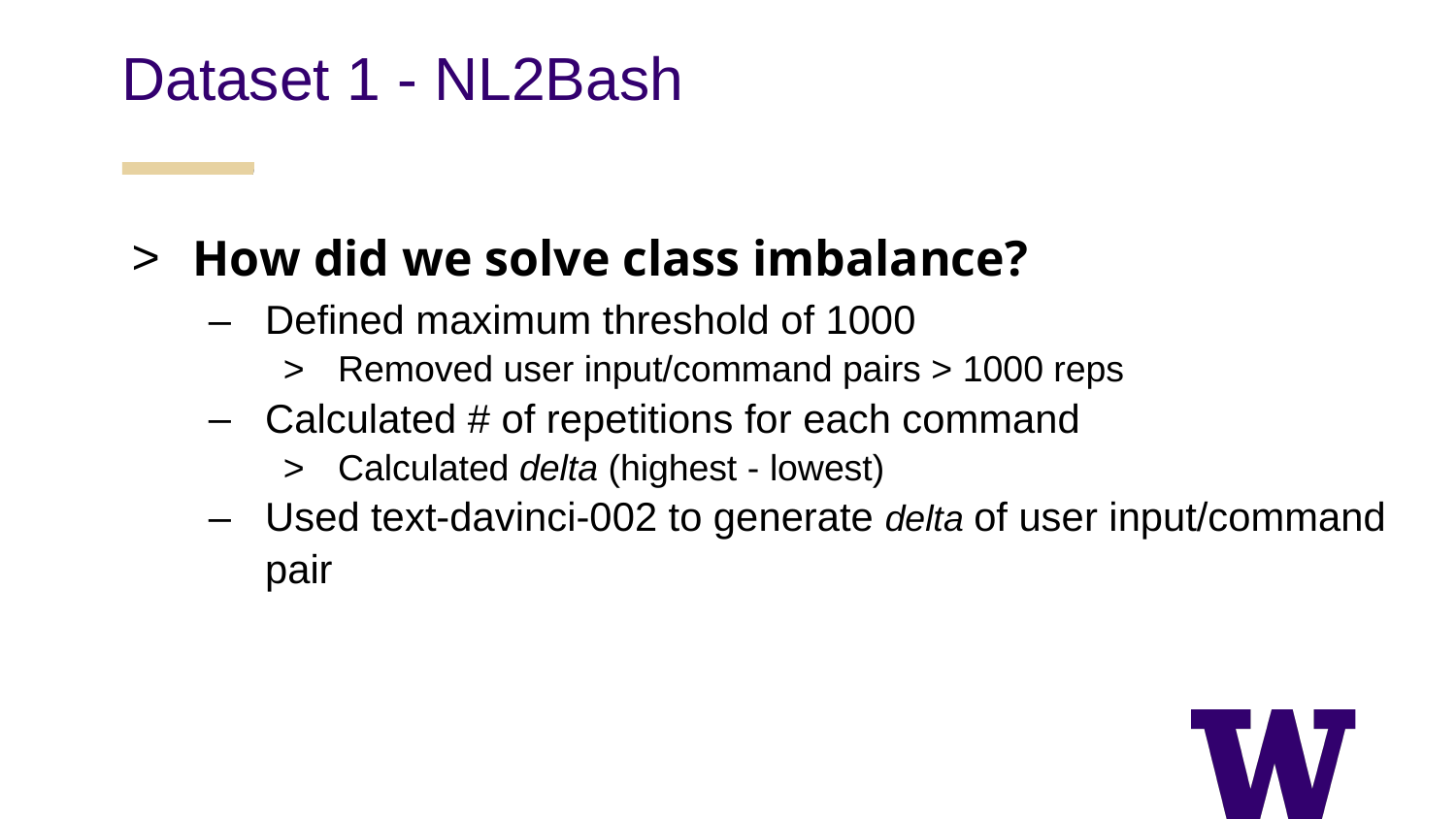

Dataset 1 - NL2Bash
How did we solve class imbalance?
Defined maximum threshold of 1000
Removed user input/command pairs > 1000 reps
Calculated # of repetitions for each command
Calculated delta (highest - lowest)
Used text-davinci-002 to generate delta of user input/command pair